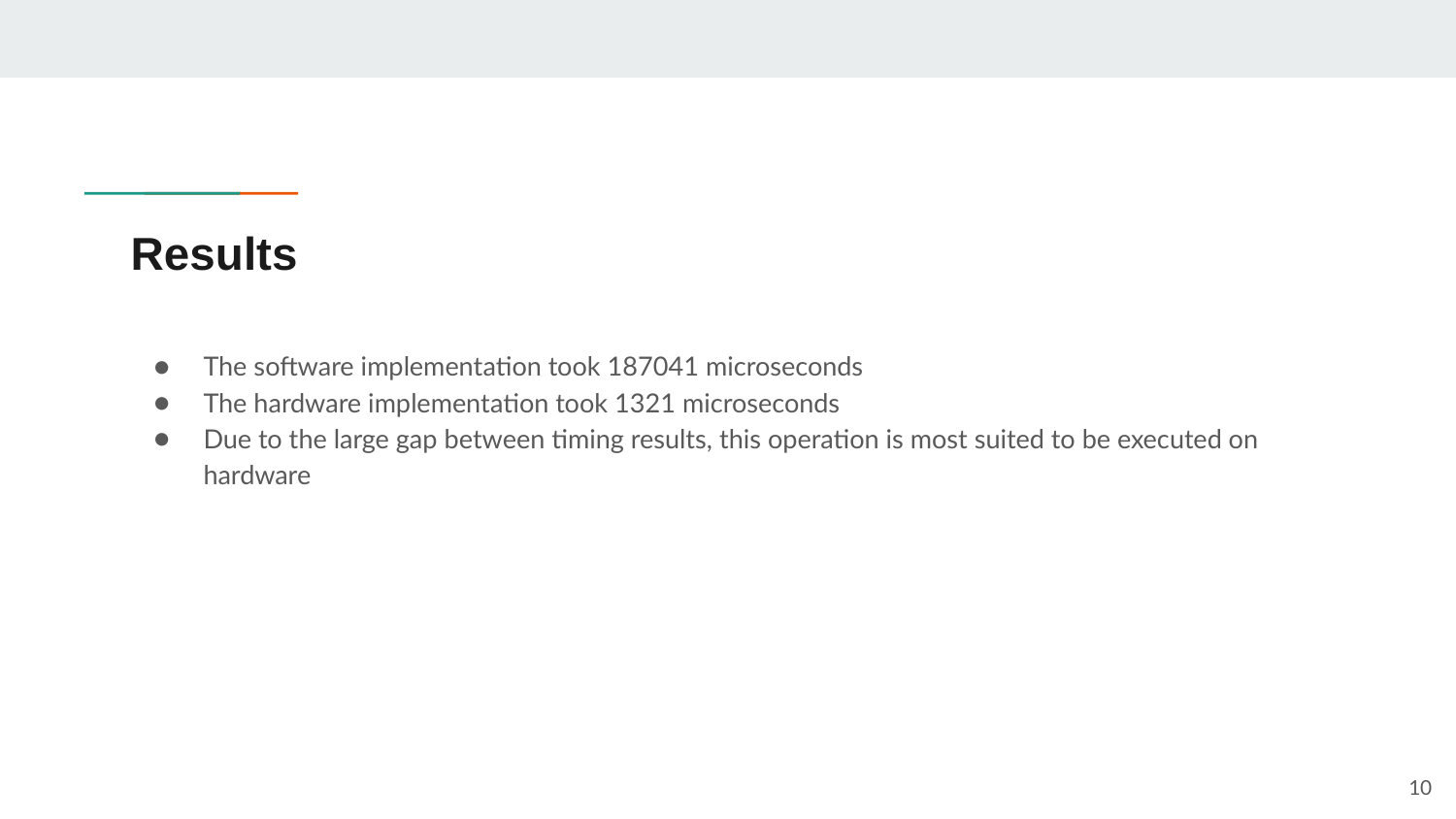

# Results
The software implementation took 187041 microseconds
The hardware implementation took 1321 microseconds
Due to the large gap between timing results, this operation is most suited to be executed on hardware
10